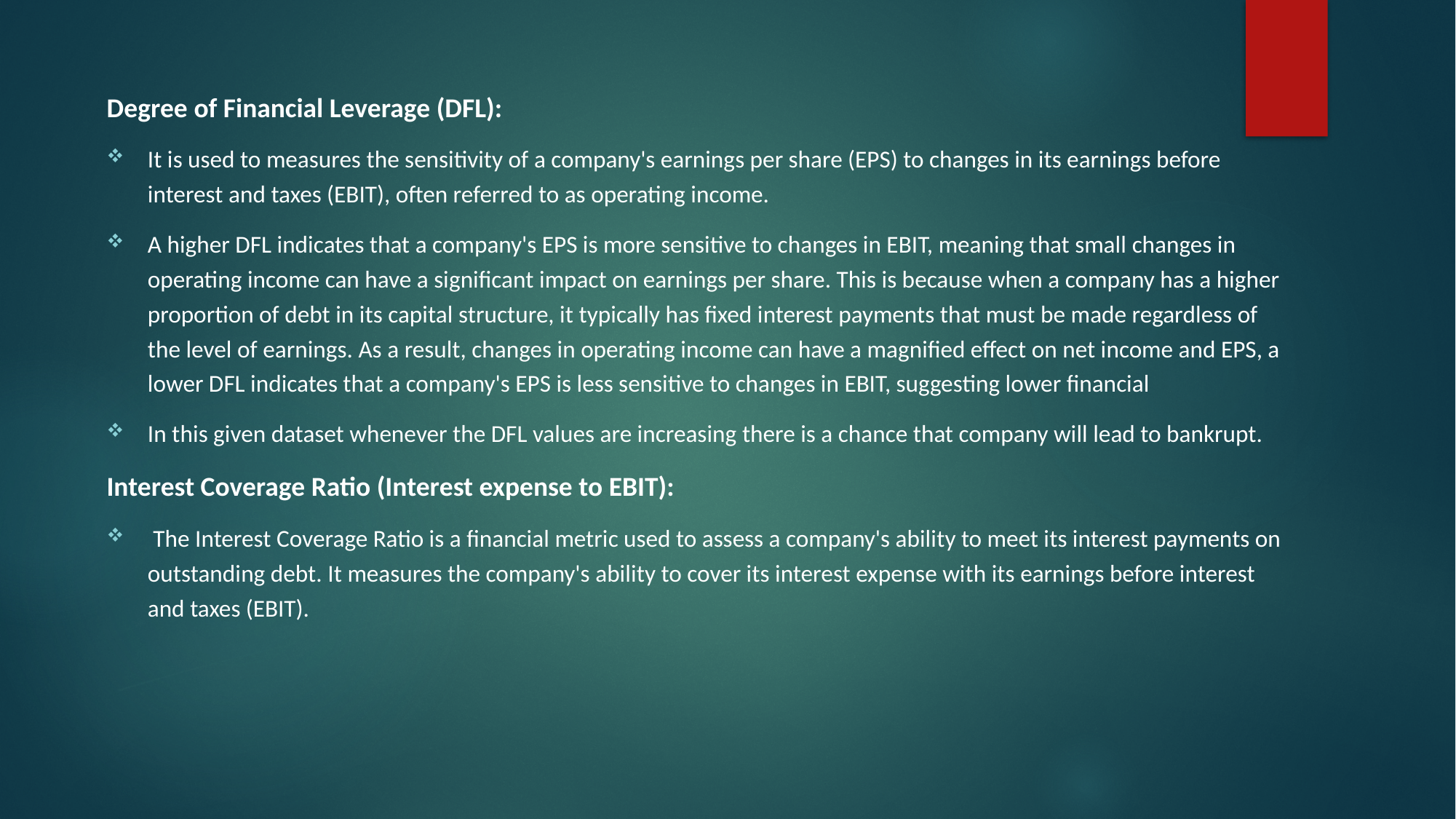

Degree of Financial Leverage (DFL):
It is used to measures the sensitivity of a company's earnings per share (EPS) to changes in its earnings before interest and taxes (EBIT), often referred to as operating income.
A higher DFL indicates that a company's EPS is more sensitive to changes in EBIT, meaning that small changes in operating income can have a significant impact on earnings per share. This is because when a company has a higher proportion of debt in its capital structure, it typically has fixed interest payments that must be made regardless of the level of earnings. As a result, changes in operating income can have a magnified effect on net income and EPS, a lower DFL indicates that a company's EPS is less sensitive to changes in EBIT, suggesting lower financial
In this given dataset whenever the DFL values are increasing there is a chance that company will lead to bankrupt.
Interest Coverage Ratio (Interest expense to EBIT):
 The Interest Coverage Ratio is a financial metric used to assess a company's ability to meet its interest payments on outstanding debt. It measures the company's ability to cover its interest expense with its earnings before interest and taxes (EBIT).